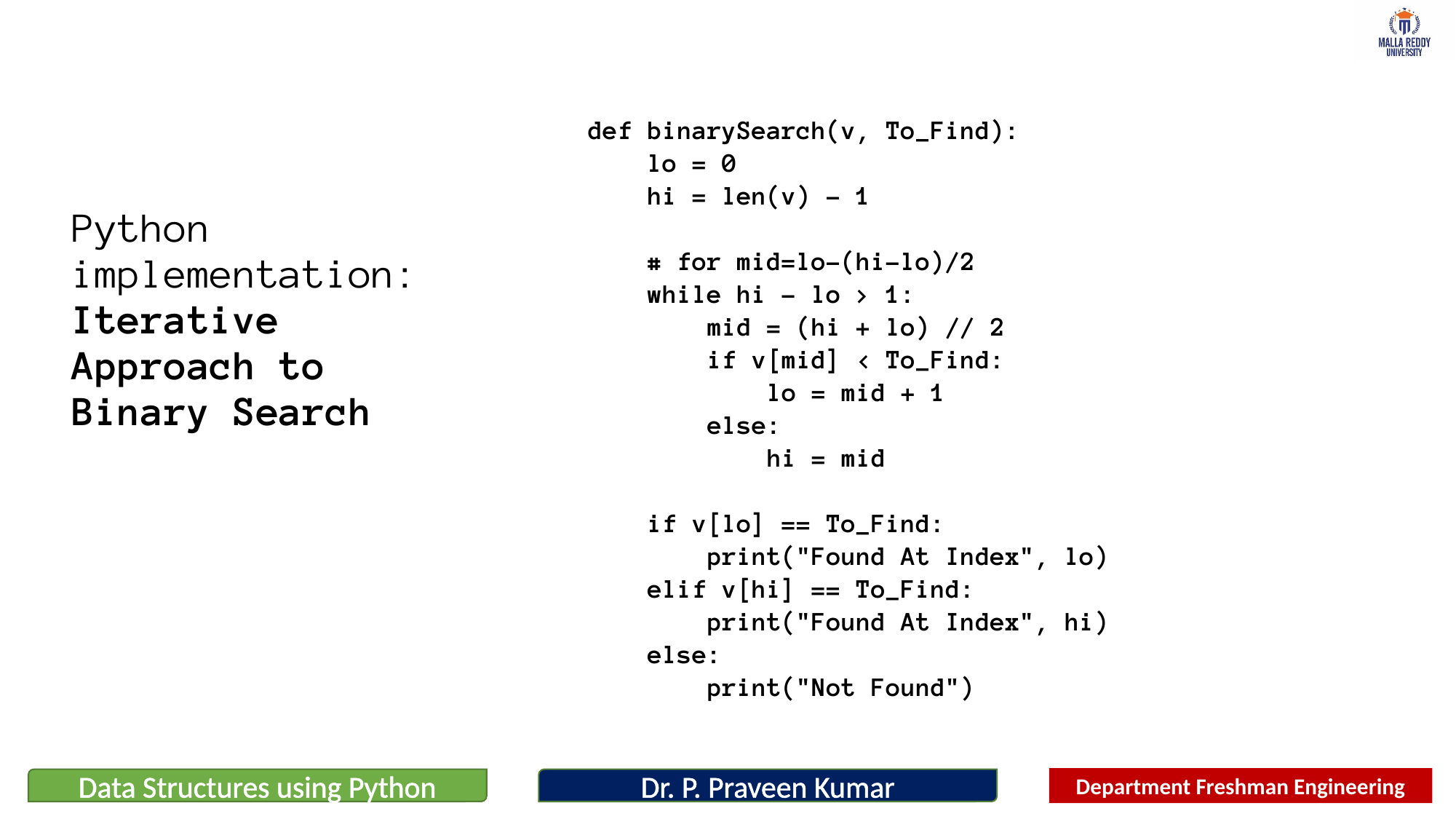

def binarySearch(v, To_Find):
    lo = 0
    hi = len(v) - 1

    # for mid=lo-(hi-lo)/2
    while hi - lo > 1:
        mid = (hi + lo) // 2
        if v[mid] < To_Find:
            lo = mid + 1
        else:
            hi = mid

    if v[lo] == To_Find:
        print("Found At Index", lo)
    elif v[hi] == To_Find:
        print("Found At Index", hi)
    else:
        print("Not Found")
# Python implementation:  Iterative Approach to Binary Search